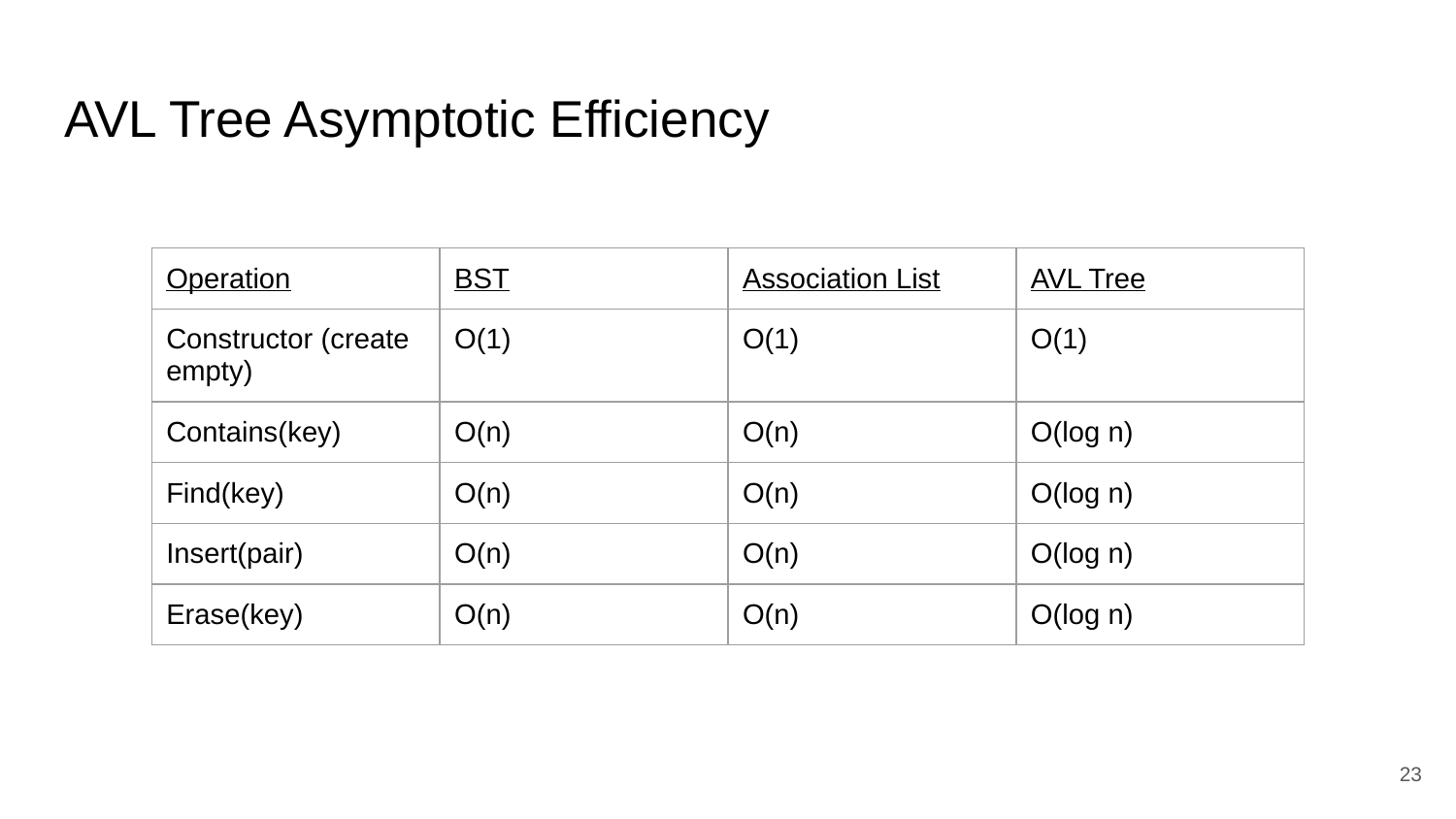

# AVL Tree Asymptotic Efficiency
| Operation | BST | Association List | AVL Tree |
| --- | --- | --- | --- |
| Constructor (create empty) | O(1) | O(1) | O(1) |
| Contains(key) | O(n) | O(n) | O(log n) |
| Find(key) | O(n) | O(n) | O(log n) |
| Insert(pair) | O(n) | O(n) | O(log n) |
| Erase(key) | O(n) | O(n) | O(log n) |
23